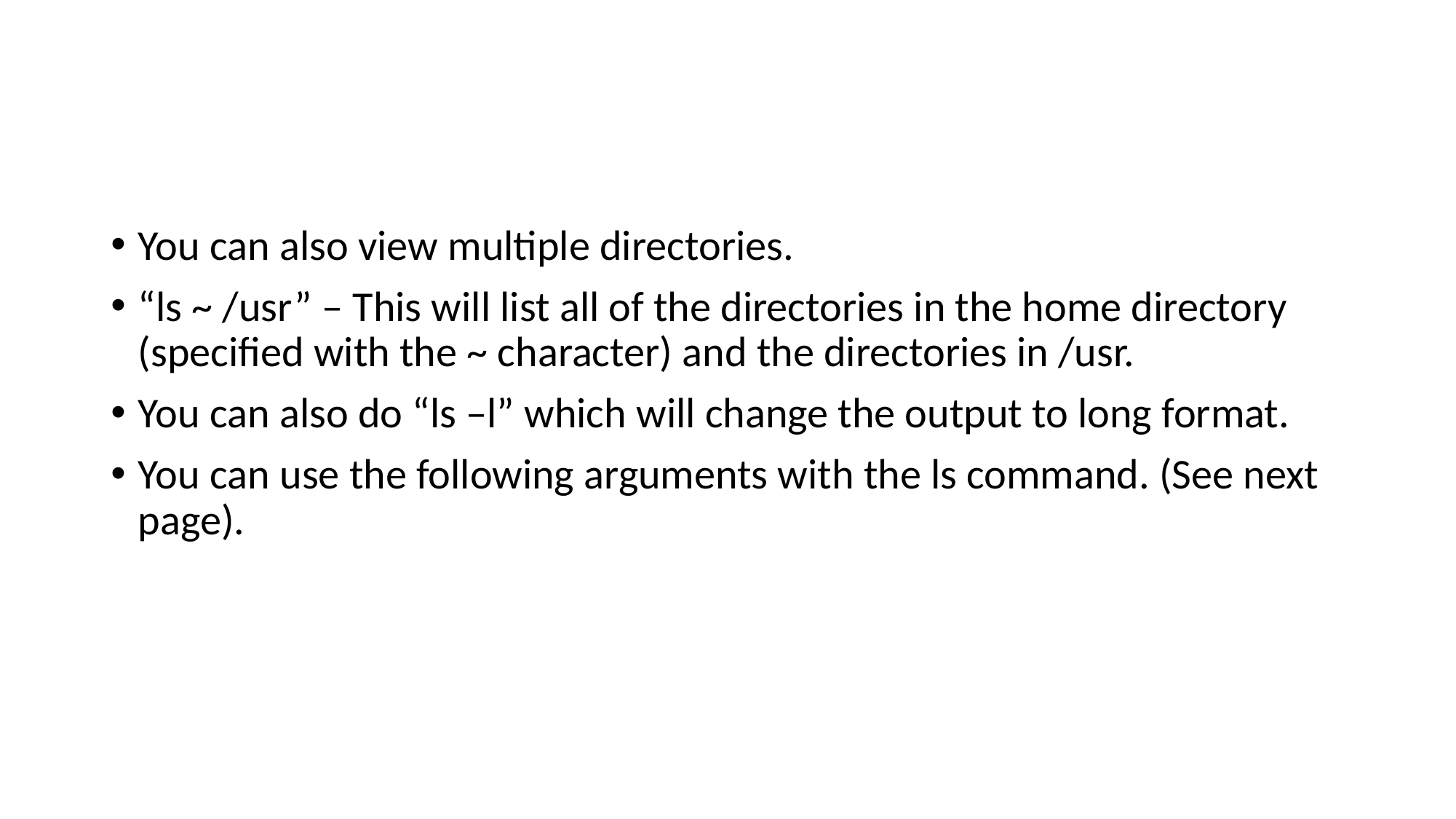

#
You can also view multiple directories.
“ls ~ /usr” – This will list all of the directories in the home directory (specified with the ~ character) and the directories in /usr.
You can also do “ls –l” which will change the output to long format.
You can use the following arguments with the ls command. (See next page).